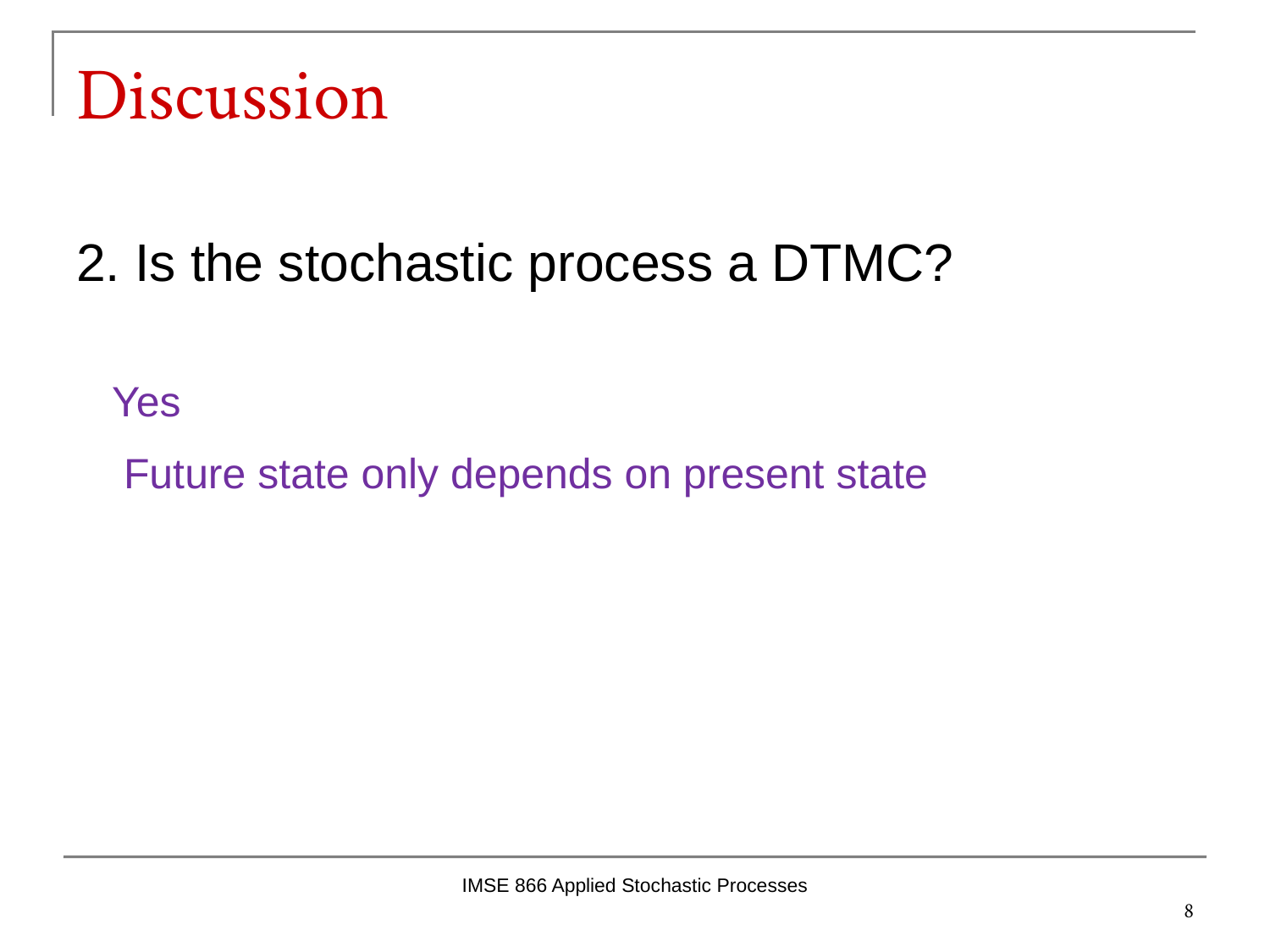

# Discussion
2. Is the stochastic process a DTMC?

   Yes
    Future state only depends on present state
IMSE 866 Applied Stochastic Processes
8